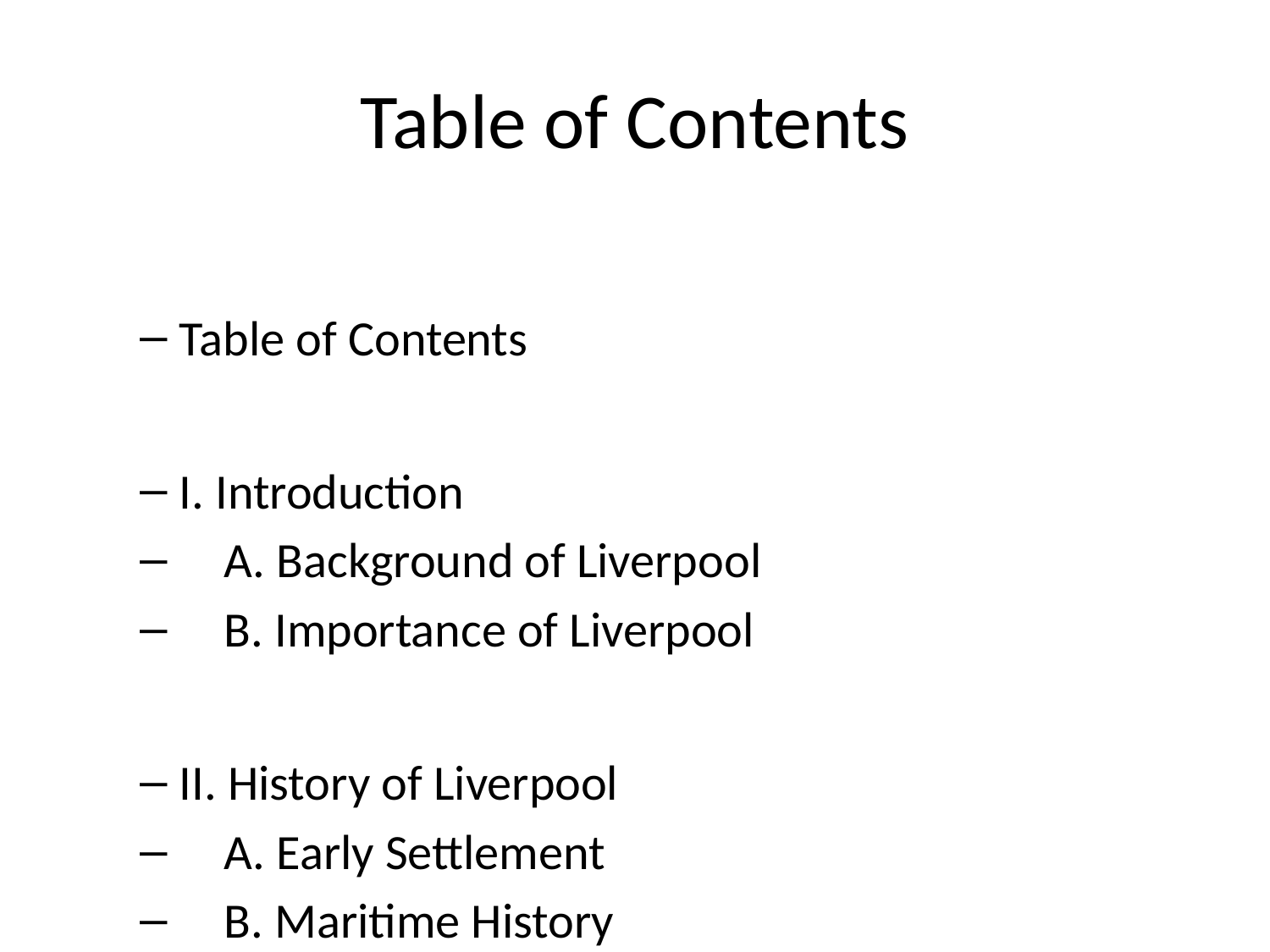

# Table of Contents

Table of Contents

I. Introduction
    A. Background of Liverpool
    B. Importance of Liverpool

II. History of Liverpool
    A. Early Settlement
    B. Maritime History
    C. Industrial Revolution
    D. World War II
    E. Post-War Development

III. Geography and Climate
    A. Location and Geography
    B. Climate and Weather

IV. Culture and Entertainment
    A. Music Scene
    B. The Beatles
    C. Art and Museums
    D. Annual Festivals
    E. Sports and Recreation

V. Economy and Industry
    A. Port of Liverpool
    B. Trade and Commerce
    C. Tourism
    D. Education and Innovation

VI. Landmarks and Attractions
    A. The Albert Dock
    B. Liverpool Cathedral
    C. The Cavern Club
    D. Anfield Stadium
    E. Beatles Story Museum

VII. Famous People from Liverpool
    A. The Beatles
    B. Cilla Black
    C. Steven Gerrard
    D. John Lennon
    E. Paul McCartney

VIII. Transportation and Infrastructure
    A. Ports and Airports
    B. Public Transportation
    C. Roads and Highways

IX. Education and Healthcare
    A. Universities and Colleges
    B. Healthcare Facilities
    C. Research and Development

X. Challenges and Future Development
    A. Urban Regeneration
    B. Environmental Concerns
    C. Economic Growth

XI. Conclusion
    A. Summary of Key Points
    B. Future Outlook
    C. Final Thoughts